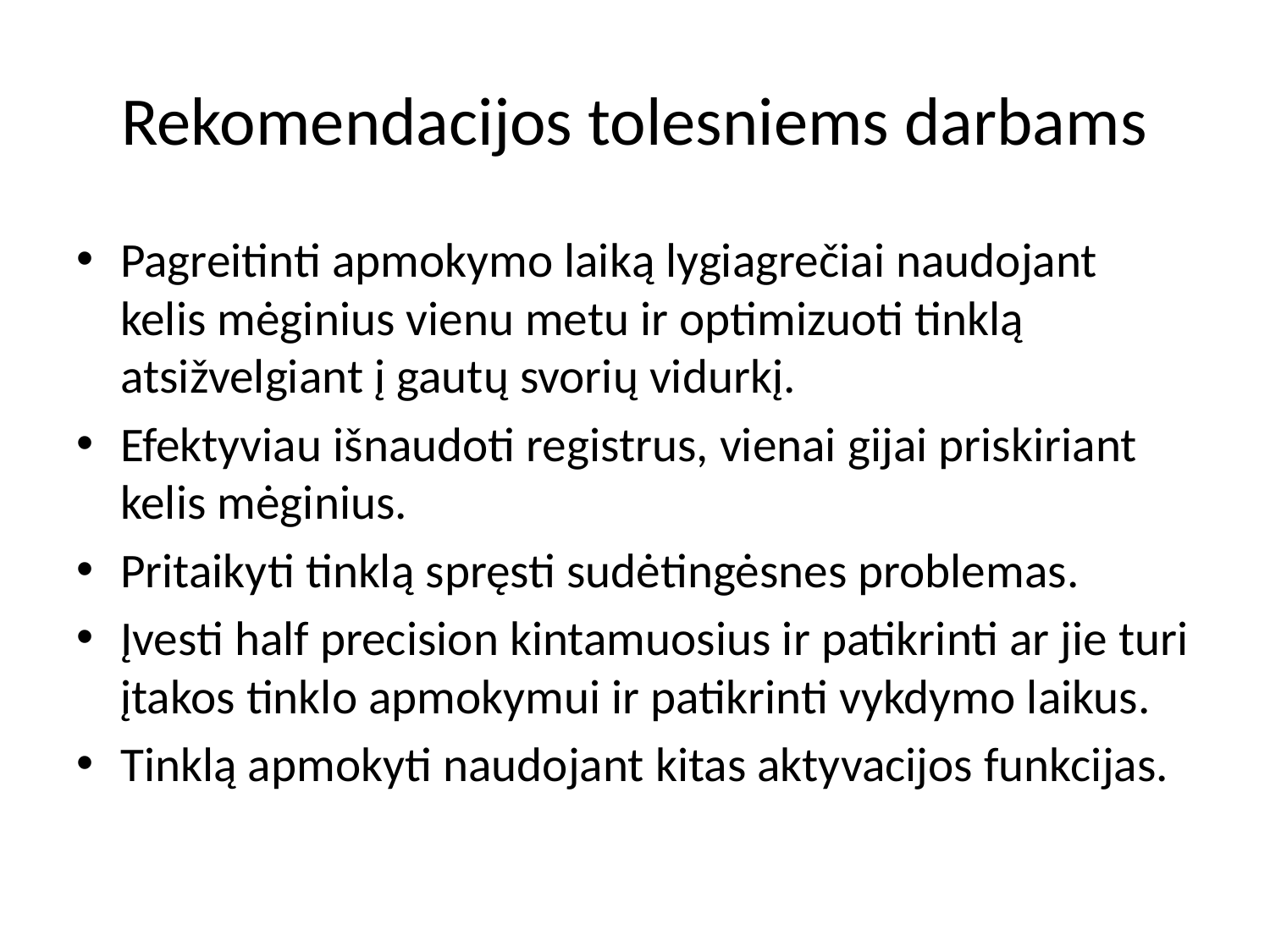

# Rekomendacijos tolesniems darbams
Pagreitinti apmokymo laiką lygiagrečiai naudojant kelis mėginius vienu metu ir optimizuoti tinklą atsižvelgiant į gautų svorių vidurkį.
Efektyviau išnaudoti registrus, vienai gijai priskiriant kelis mėginius.
Pritaikyti tinklą spręsti sudėtingėsnes problemas.
Įvesti half precision kintamuosius ir patikrinti ar jie turi įtakos tinklo apmokymui ir patikrinti vykdymo laikus.
Tinklą apmokyti naudojant kitas aktyvacijos funkcijas.